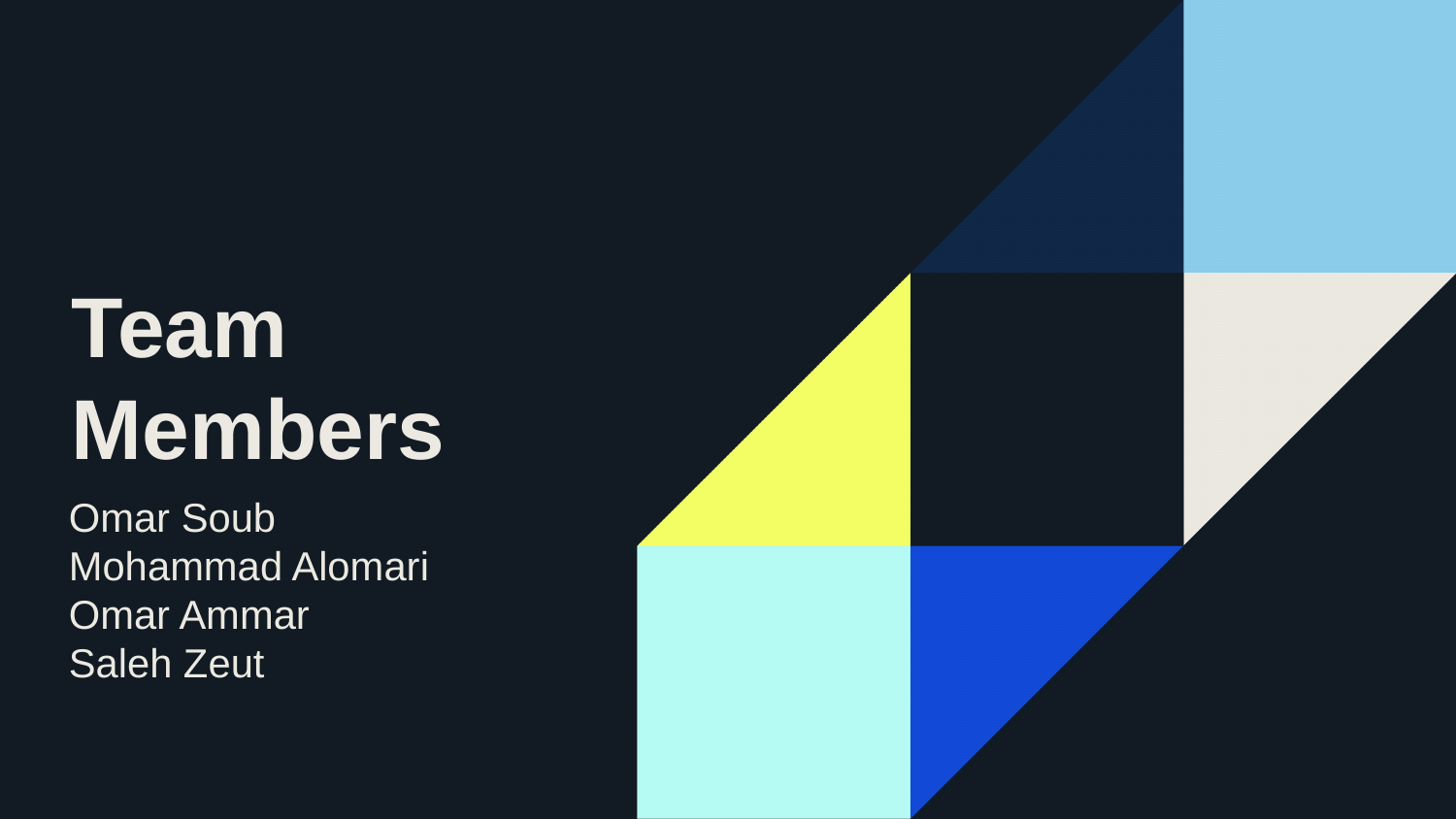

# Team Members
Omar Soub
Mohammad Alomari
Omar Ammar
Saleh Zeut